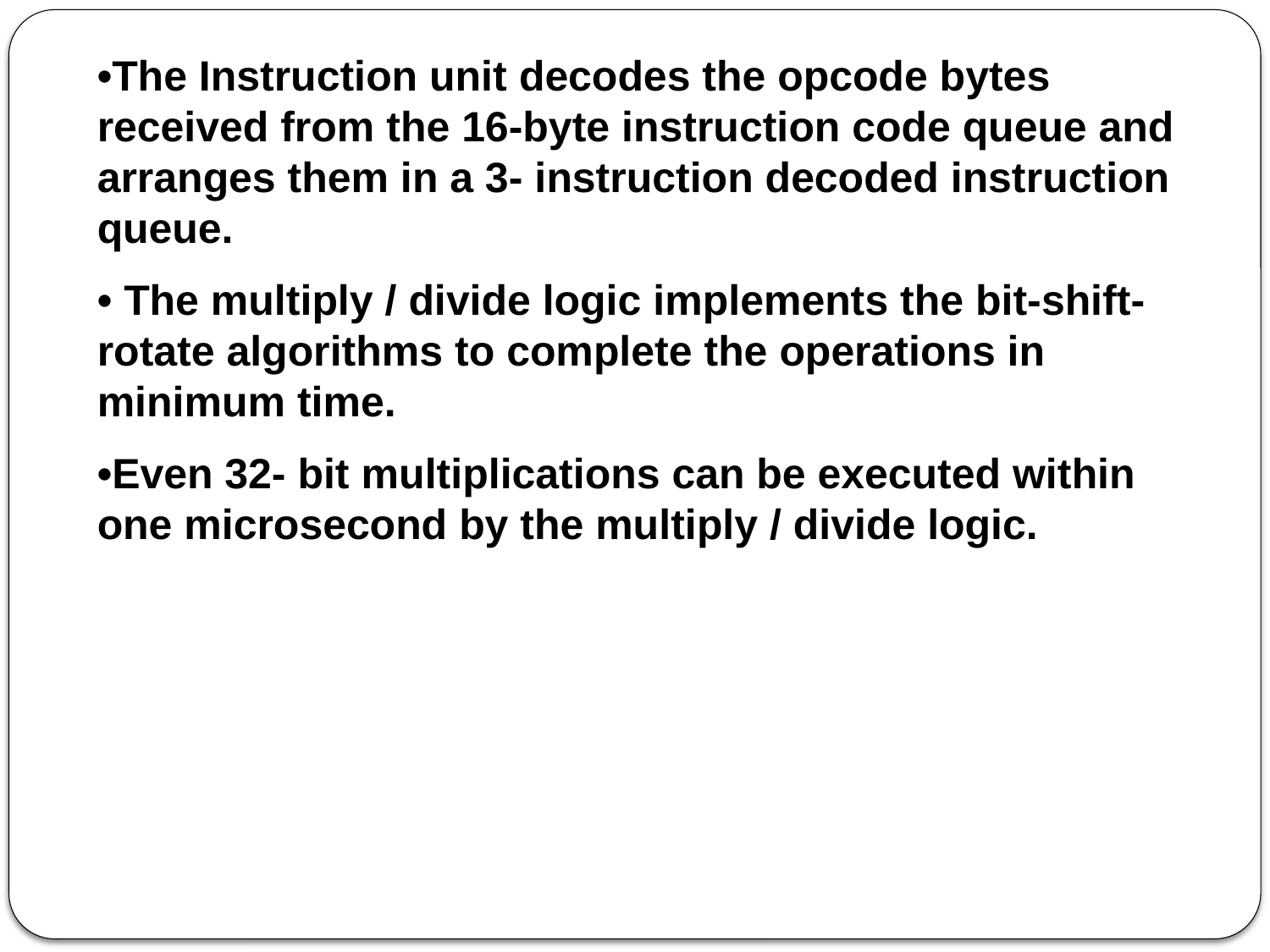

•The Instruction unit decodes the opcode bytes received from the 16-byte instruction code queue and arranges them in a 3- instruction decoded instruction queue.
• The multiply / divide logic implements the bit-shift-rotate algorithms to complete the operations in minimum time.
•Even 32- bit multiplications can be executed within one microsecond by the multiply / divide logic.